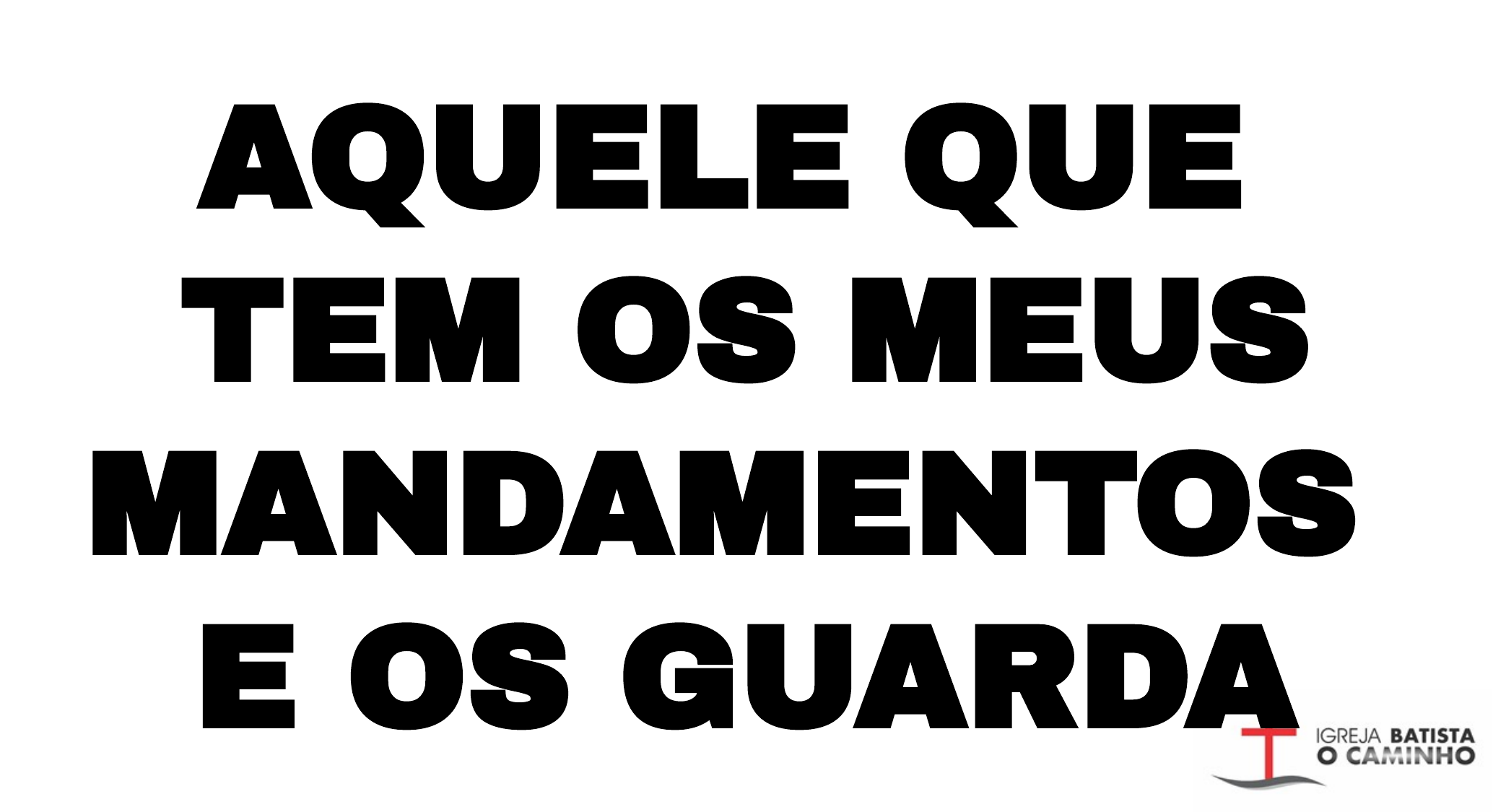

AQUELE QUE
TEM OS MEUS MANDAMENTOS
E OS GUARDA